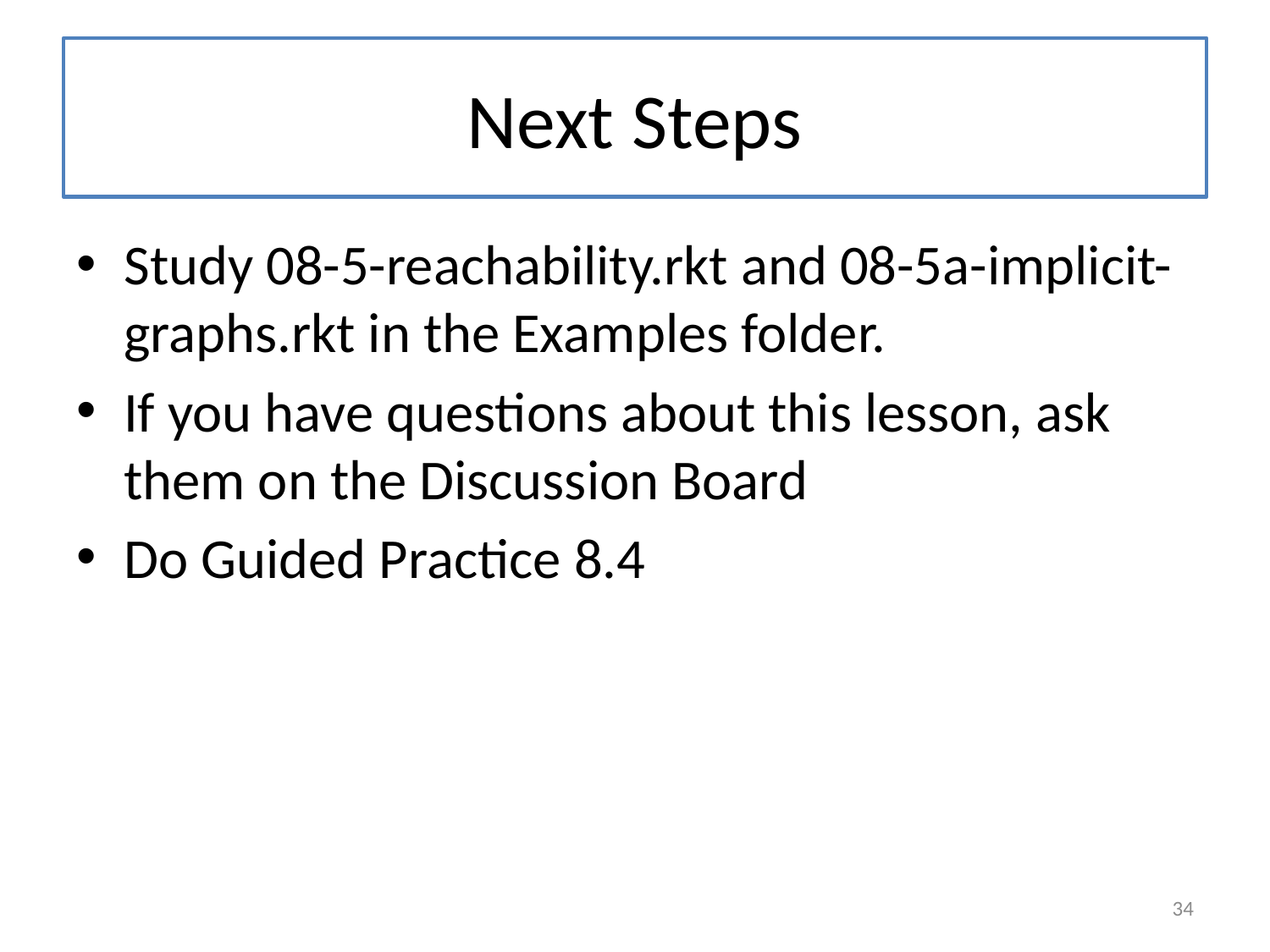

# Next Steps
Study 08-5-reachability.rkt and 08-5a-implicit-graphs.rkt in the Examples folder.
If you have questions about this lesson, ask them on the Discussion Board
Do Guided Practice 8.4
34